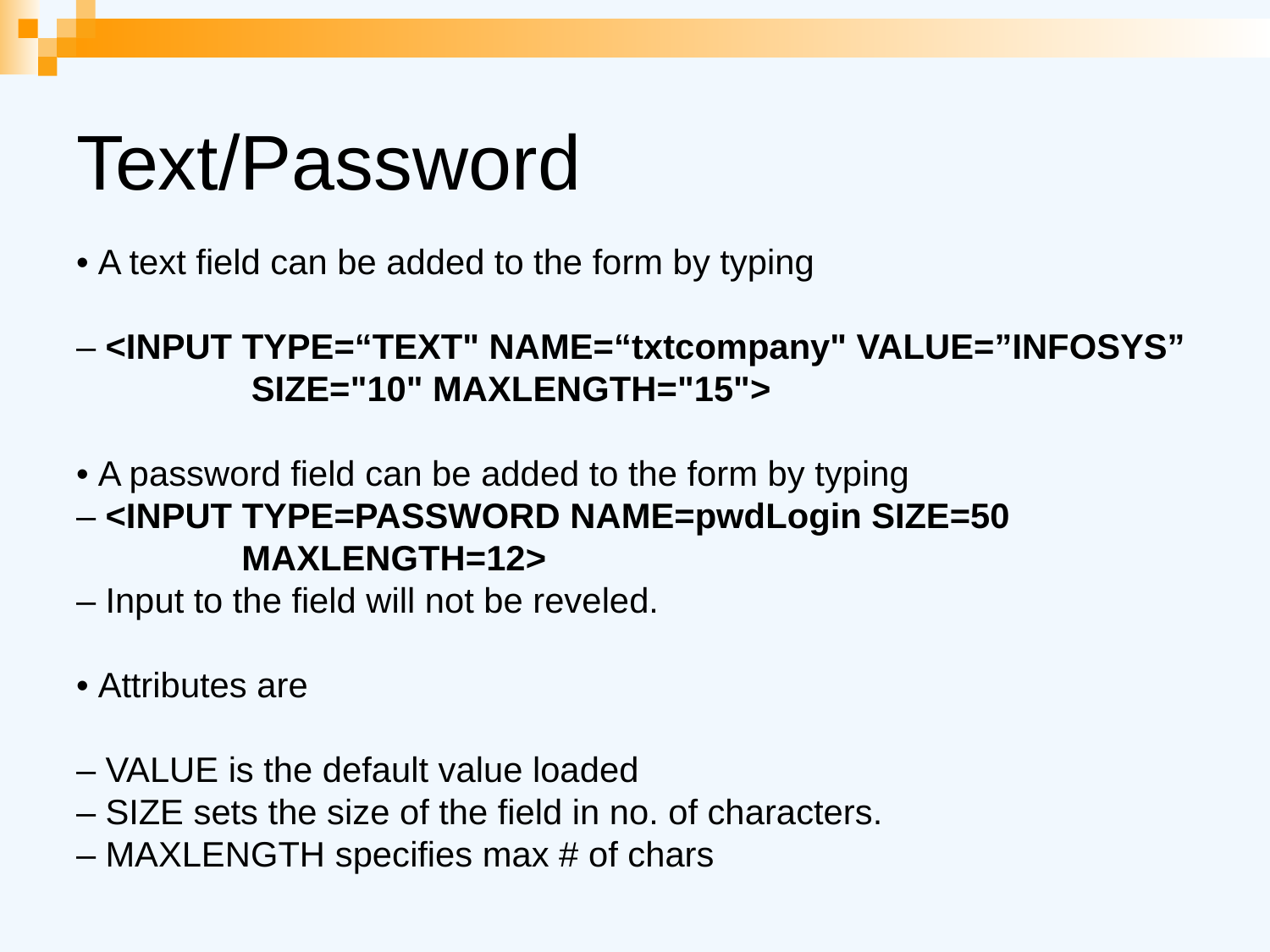

# Text/Password
• A text field can be added to the form by typing

– <INPUT TYPE=“TEXT" NAME=“txtcompany" VALUE=”INFOSYS”
                  SIZE="10" MAXLENGTH="15">

• A password field can be added to the form by typing
– <INPUT TYPE=PASSWORD NAME=pwdLogin SIZE=50
                 MAXLENGTH=12>
– Input to the field will not be reveled.

• Attributes are

– VALUE is the default value loaded
– SIZE sets the size of the field in no. of characters.
– MAXLENGTH specifies max # of chars